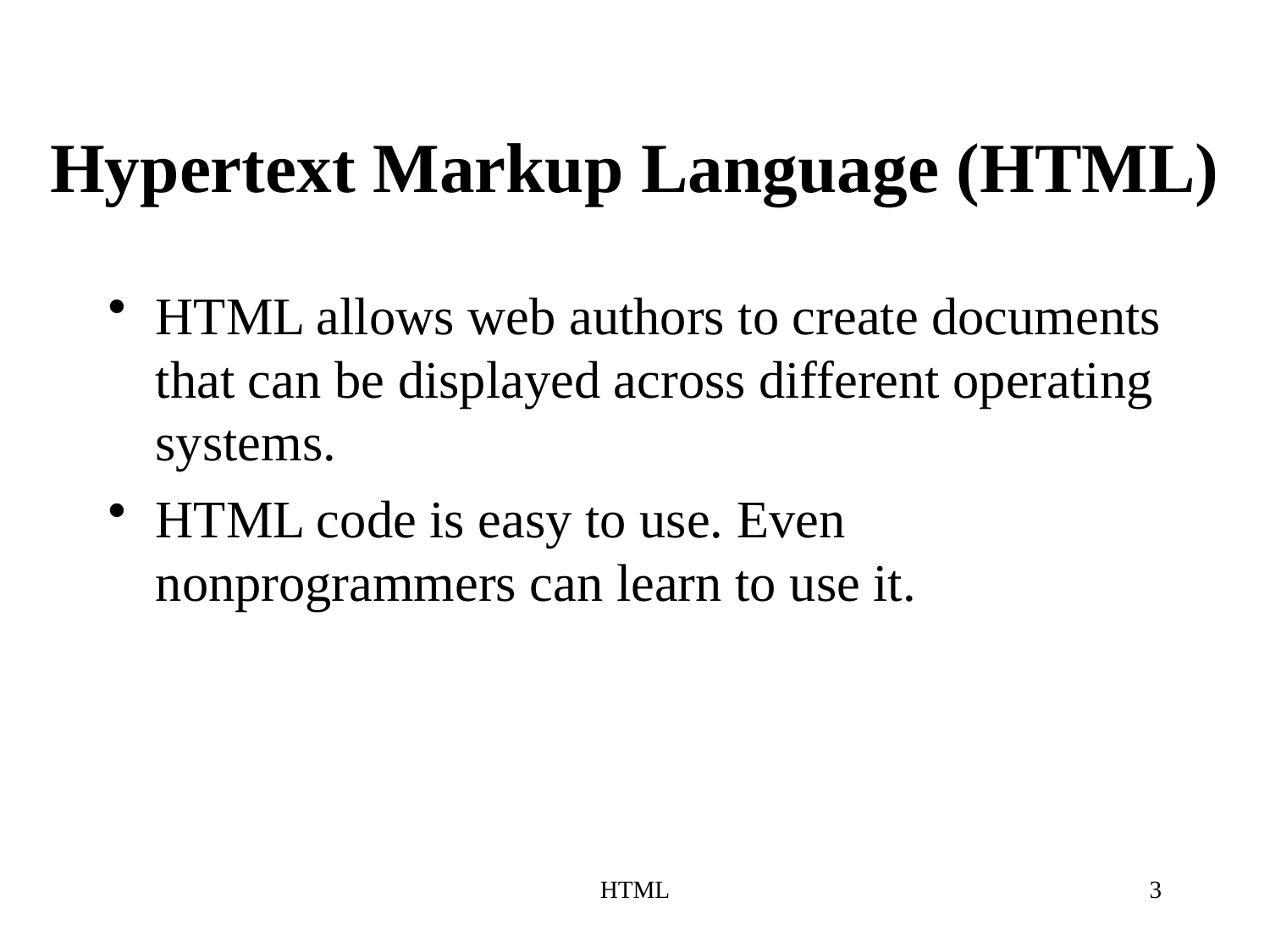

# Hypertext Markup Language (HTML)
HTML allows web authors to create documents that can be displayed across different operating systems.
HTML code is easy to use. Even nonprogrammers can learn to use it.
HTML
3